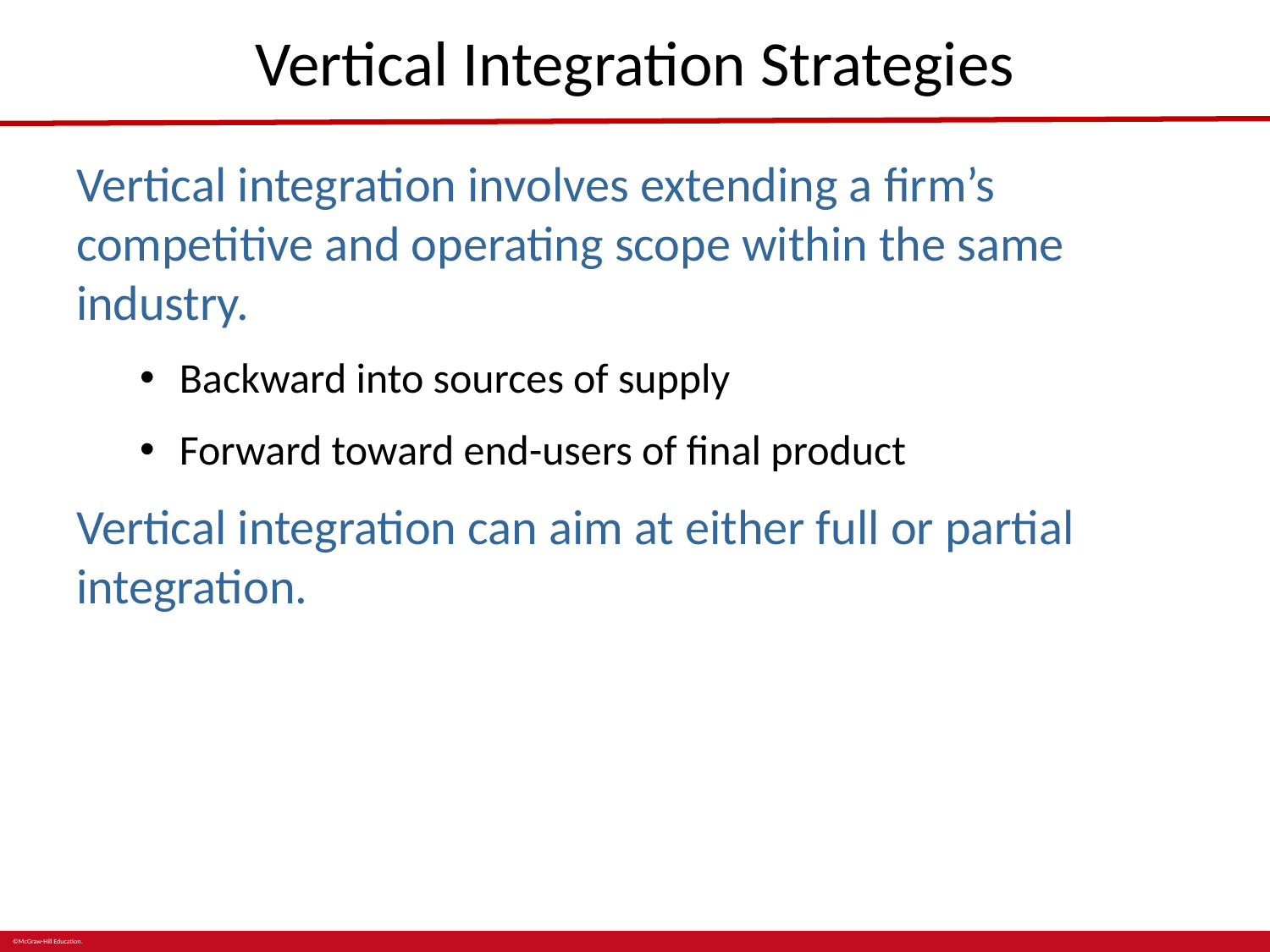

# Vertical Integration Strategies
Vertical integration involves extending a firm’s competitive and operating scope within the same industry.
Backward into sources of supply
Forward toward end-users of final product
Vertical integration can aim at either full or partial integration.